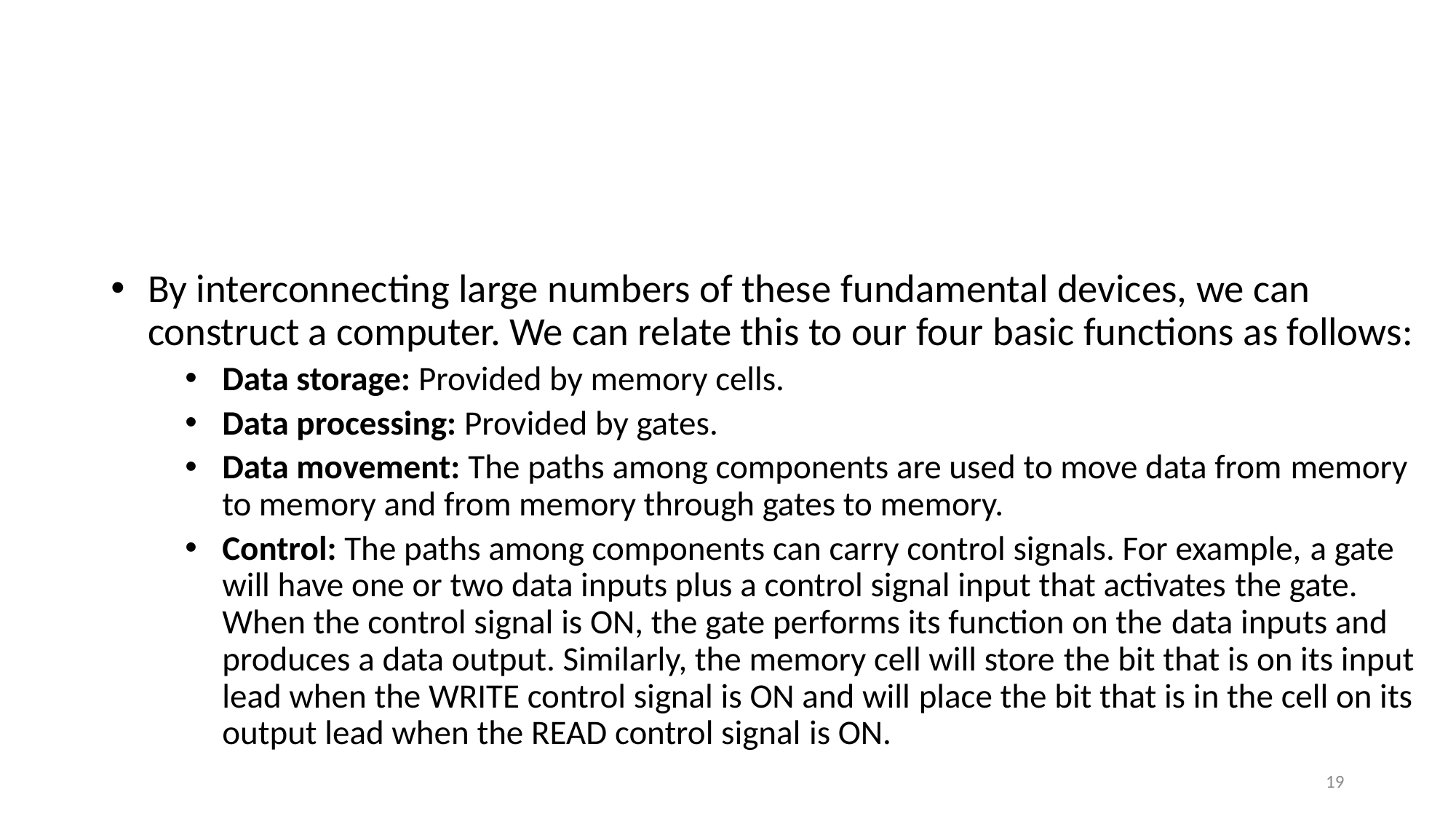

By interconnecting large numbers of these fundamental devices, we can construct a computer. We can relate this to our four basic functions as follows:
Data storage: Provided by memory cells.
Data processing: Provided by gates.
Data movement: The paths among components are used to move data from memory to memory and from memory through gates to memory.
Control: The paths among components can carry control signals. For example, a gate will have one or two data inputs plus a control signal input that activates the gate. When the control signal is ON, the gate performs its function on the data inputs and produces a data output. Similarly, the memory cell will store the bit that is on its input lead when the WRITE control signal is ON and will place the bit that is in the cell on its output lead when the READ control signal is ON.

19